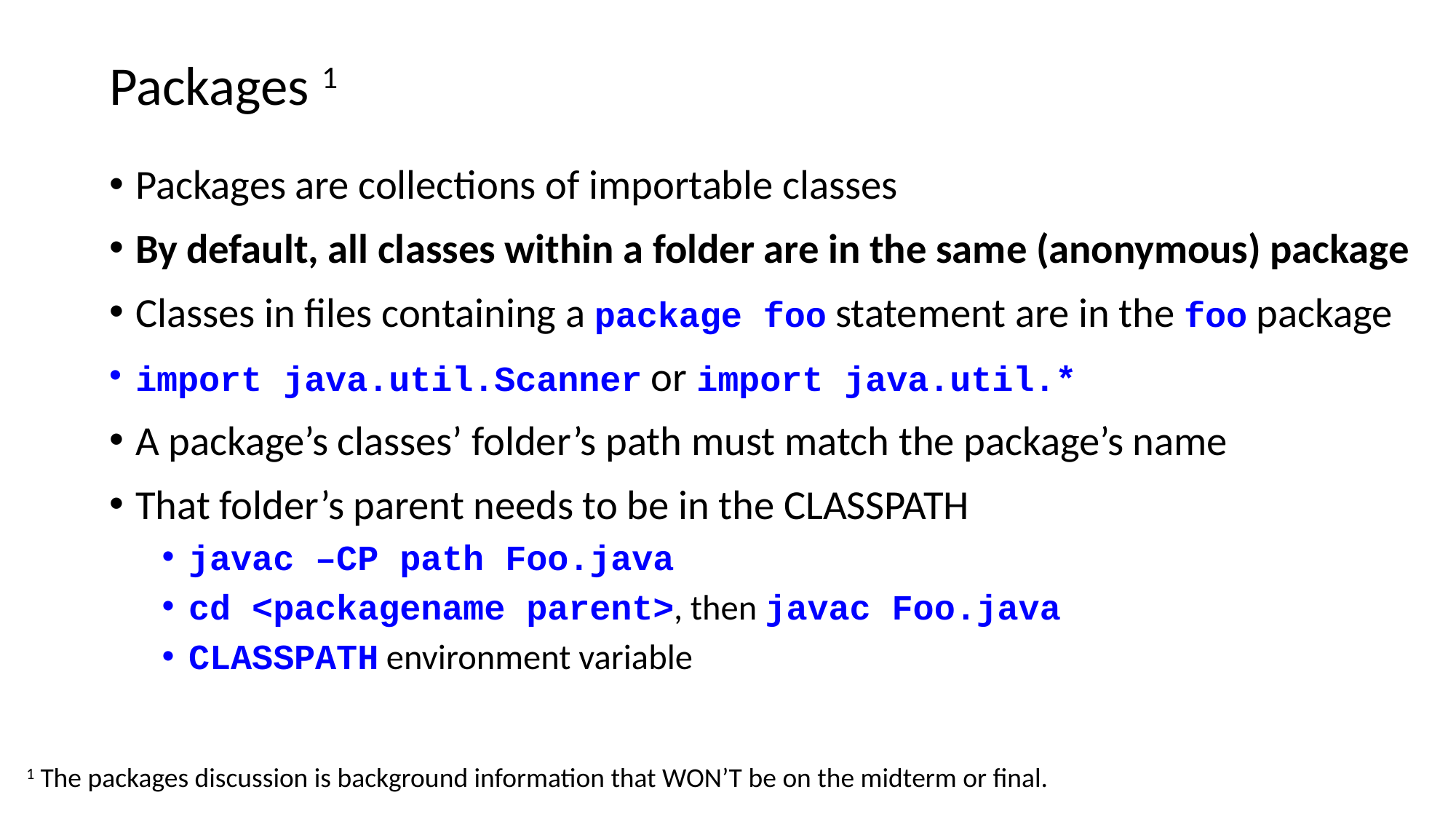

# Packages 1
Packages are collections of importable classes
By default, all classes within a folder are in the same (anonymous) package
Classes in files containing a package foo statement are in the foo package
import java.util.Scanner or import java.util.*
A package’s classes’ folder’s path must match the package’s name
That folder’s parent needs to be in the CLASSPATH
javac –CP path Foo.java
cd <packagename parent>, then javac Foo.java
CLASSPATH environment variable

1 The packages discussion is background information that WON’T be on the midterm or final.